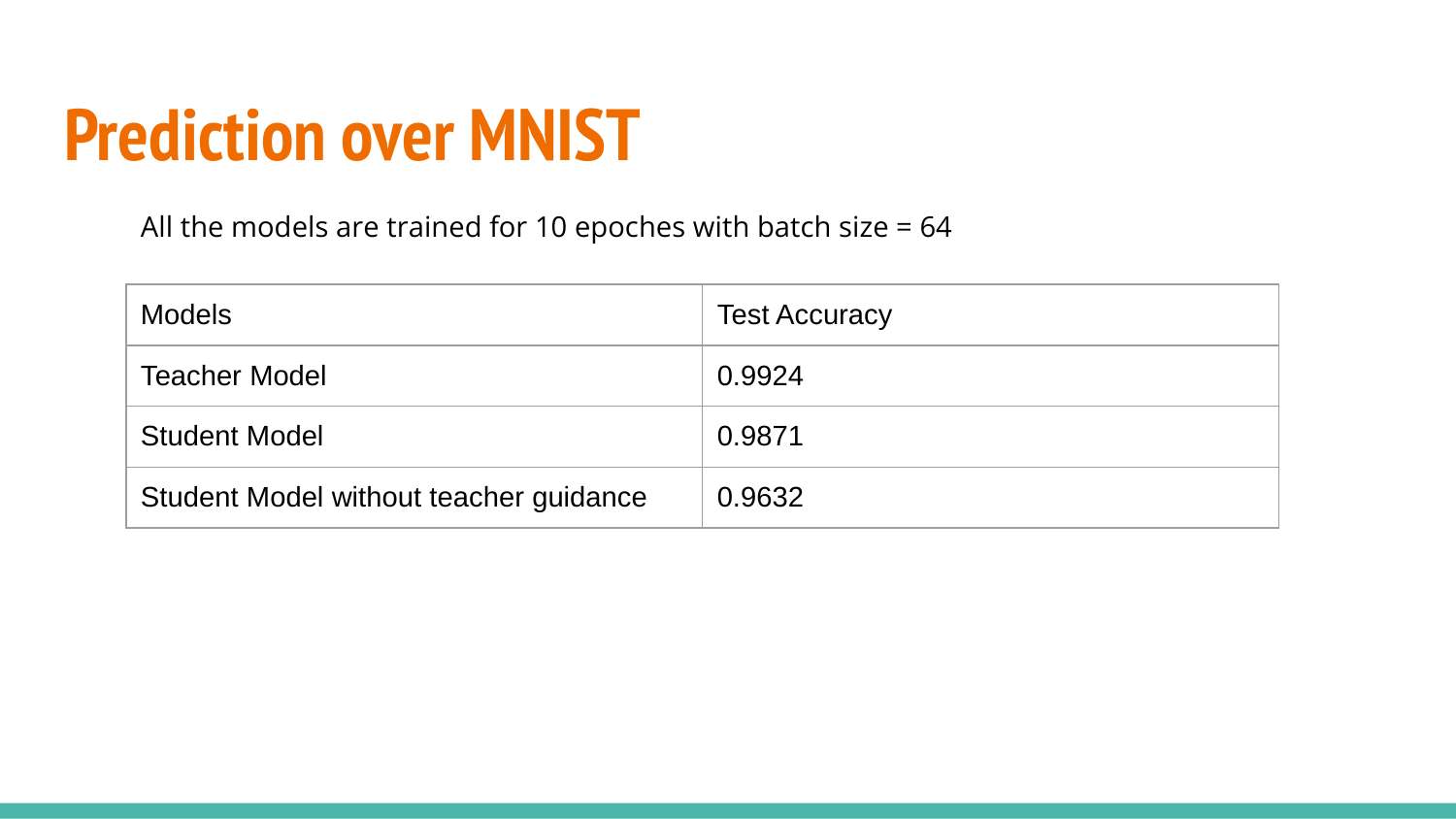

# Prediction over MNIST
All the models are trained for 10 epoches with batch size = 64
| Models | Test Accuracy |
| --- | --- |
| Teacher Model | 0.9924 |
| Student Model | 0.9871 |
| Student Model without teacher guidance | 0.9632 |